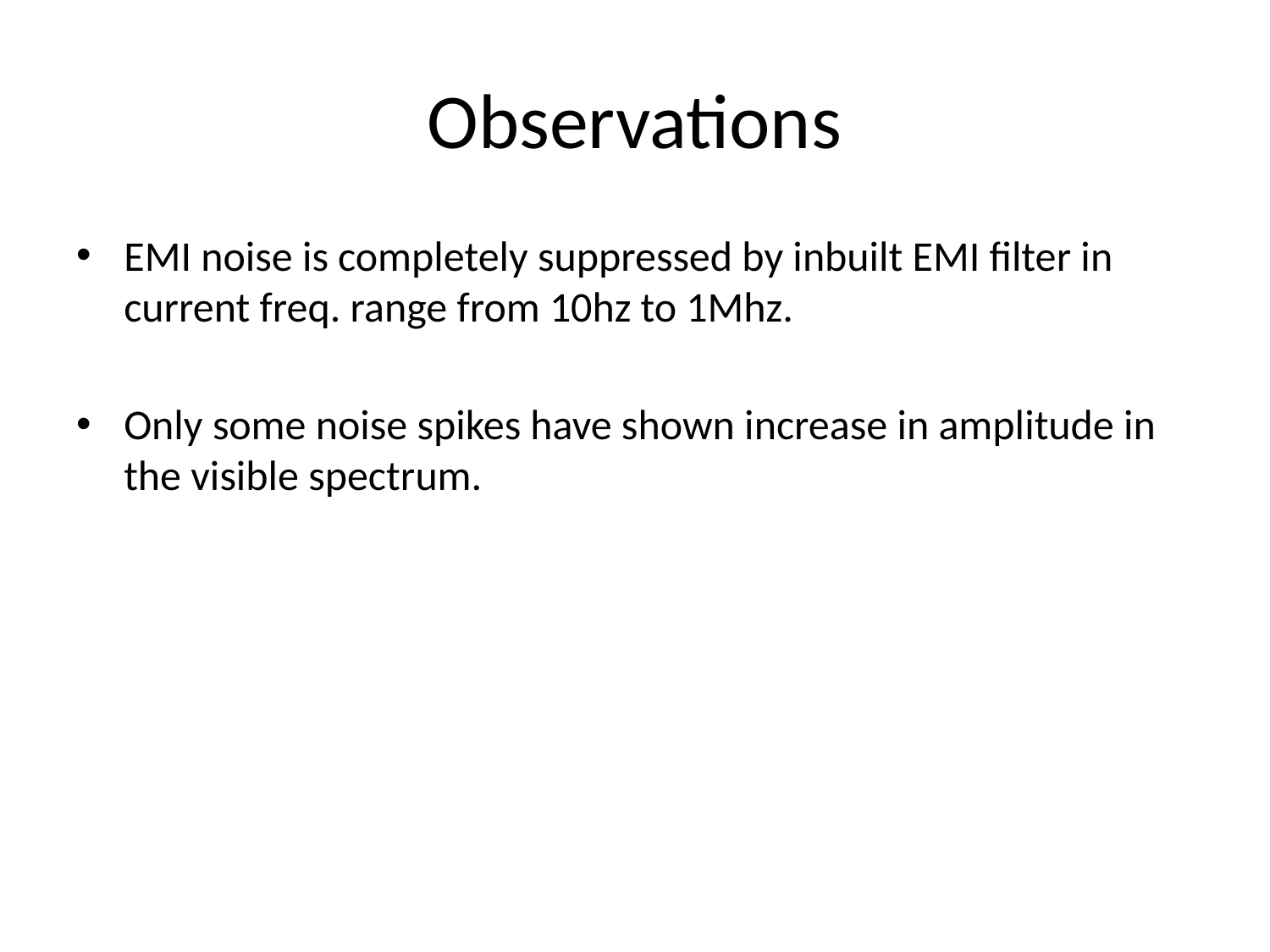

# Observations
EMI noise is completely suppressed by inbuilt EMI filter in current freq. range from 10hz to 1Mhz.

Only some noise spikes have shown increase in amplitude in the visible spectrum.